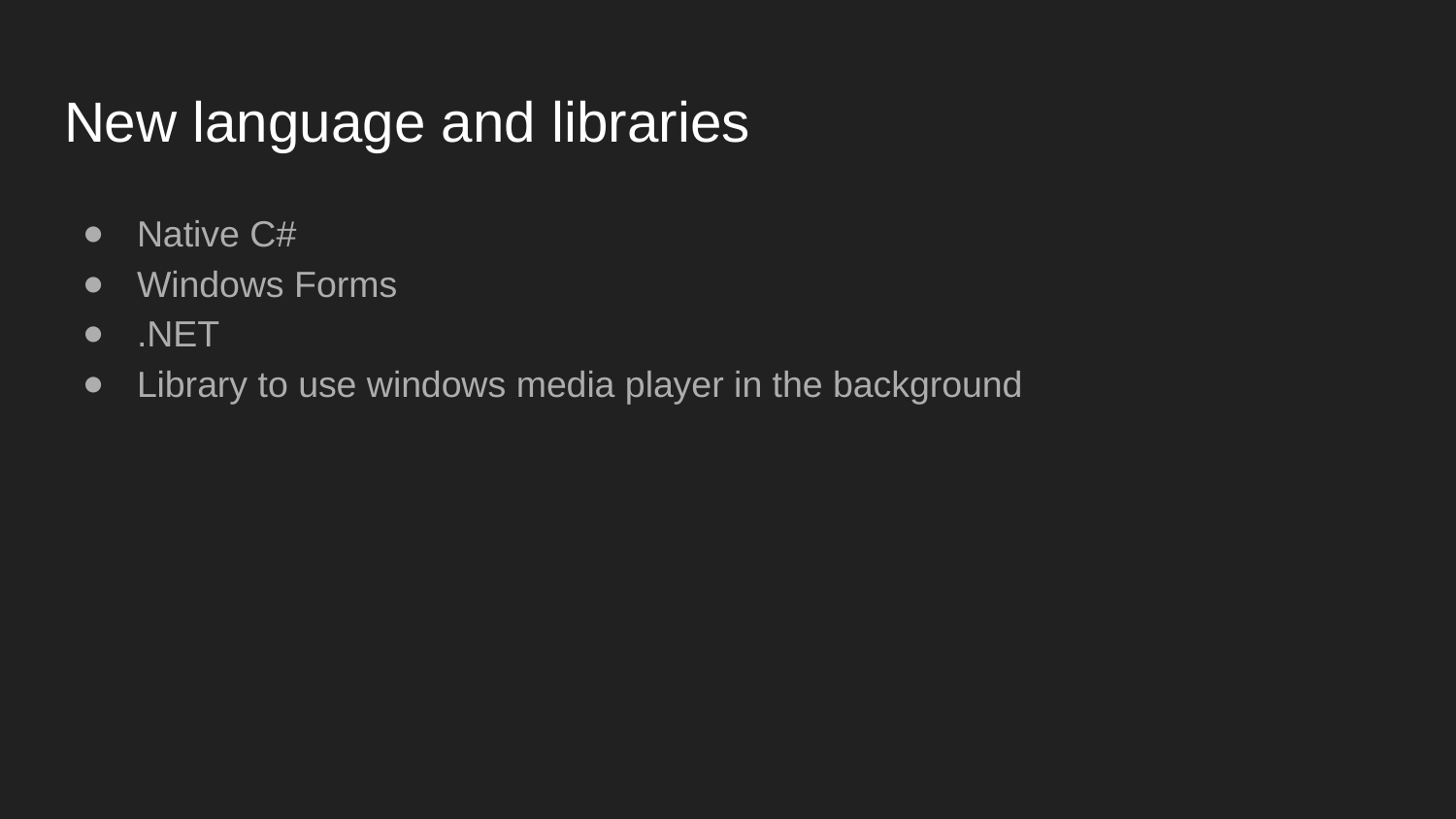

# New language and libraries
Native C#
Windows Forms
.NET
Library to use windows media player in the background